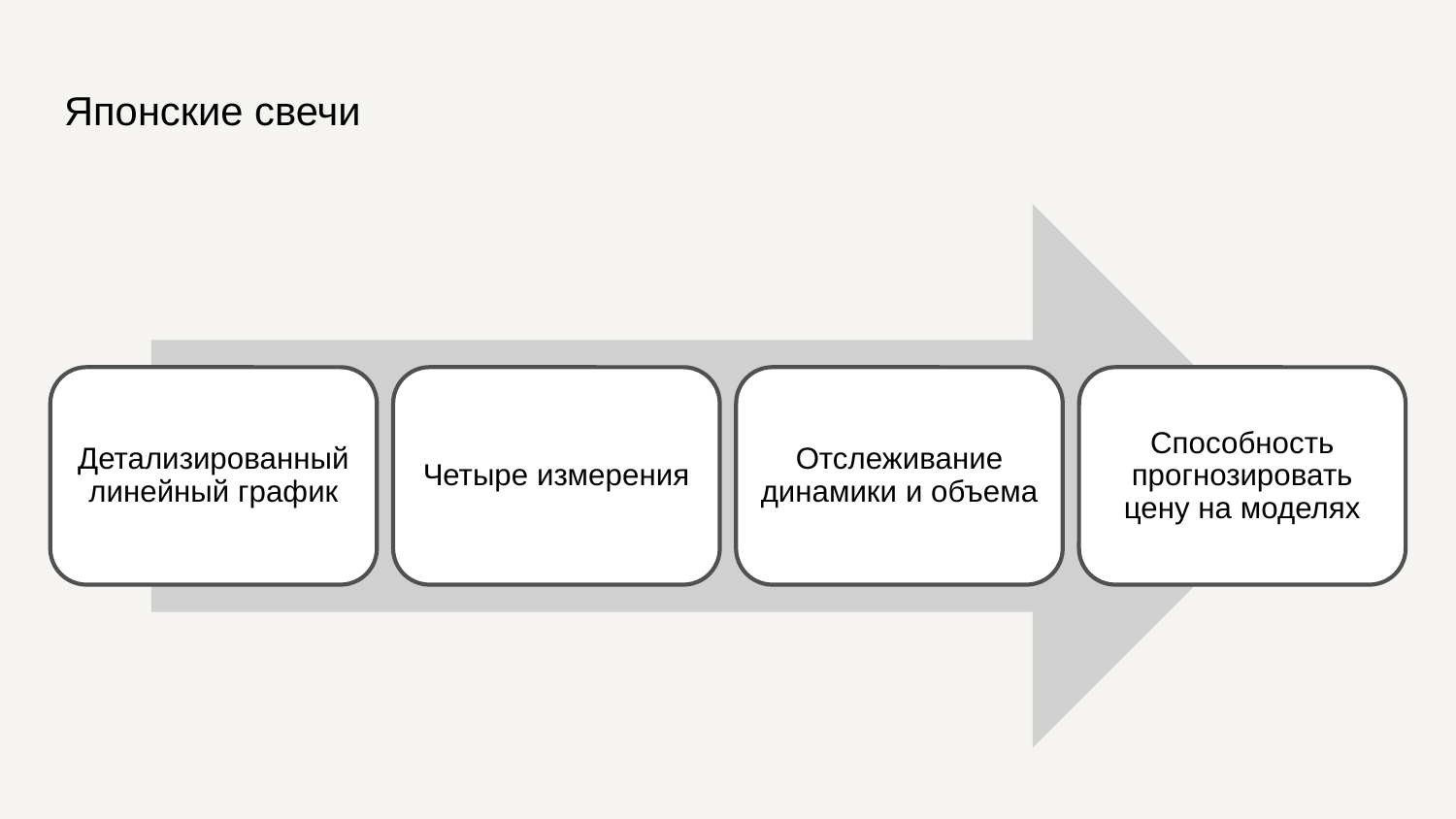

# Японские свечи

Детализированный линейный график
Четыре измерения
Отслеживание динамики и объема
Способность прогнозировать цену на моделях